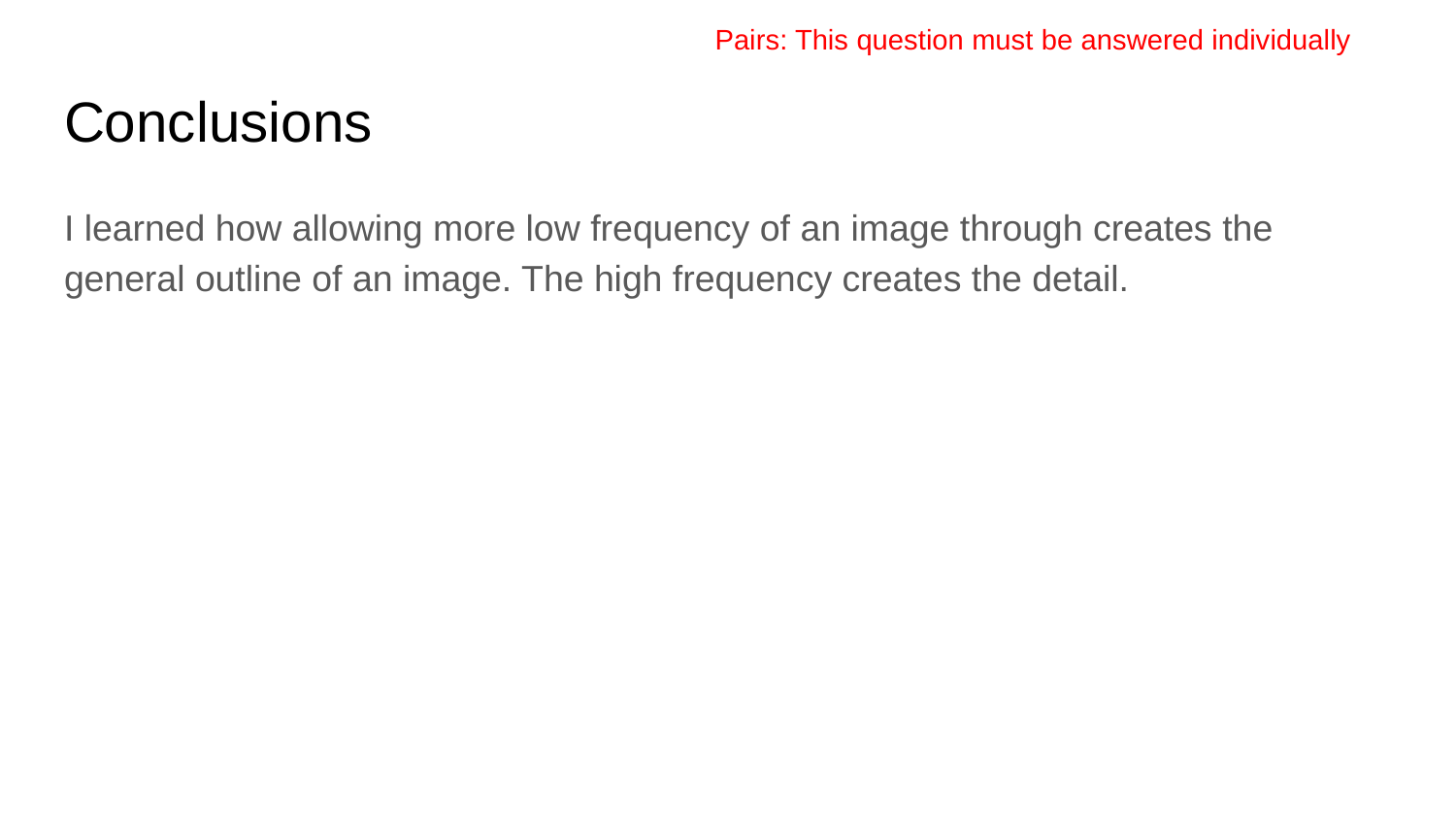

Pairs: This question must be answered individually
# Conclusions
I learned how allowing more low frequency of an image through creates the general outline of an image. The high frequency creates the detail.